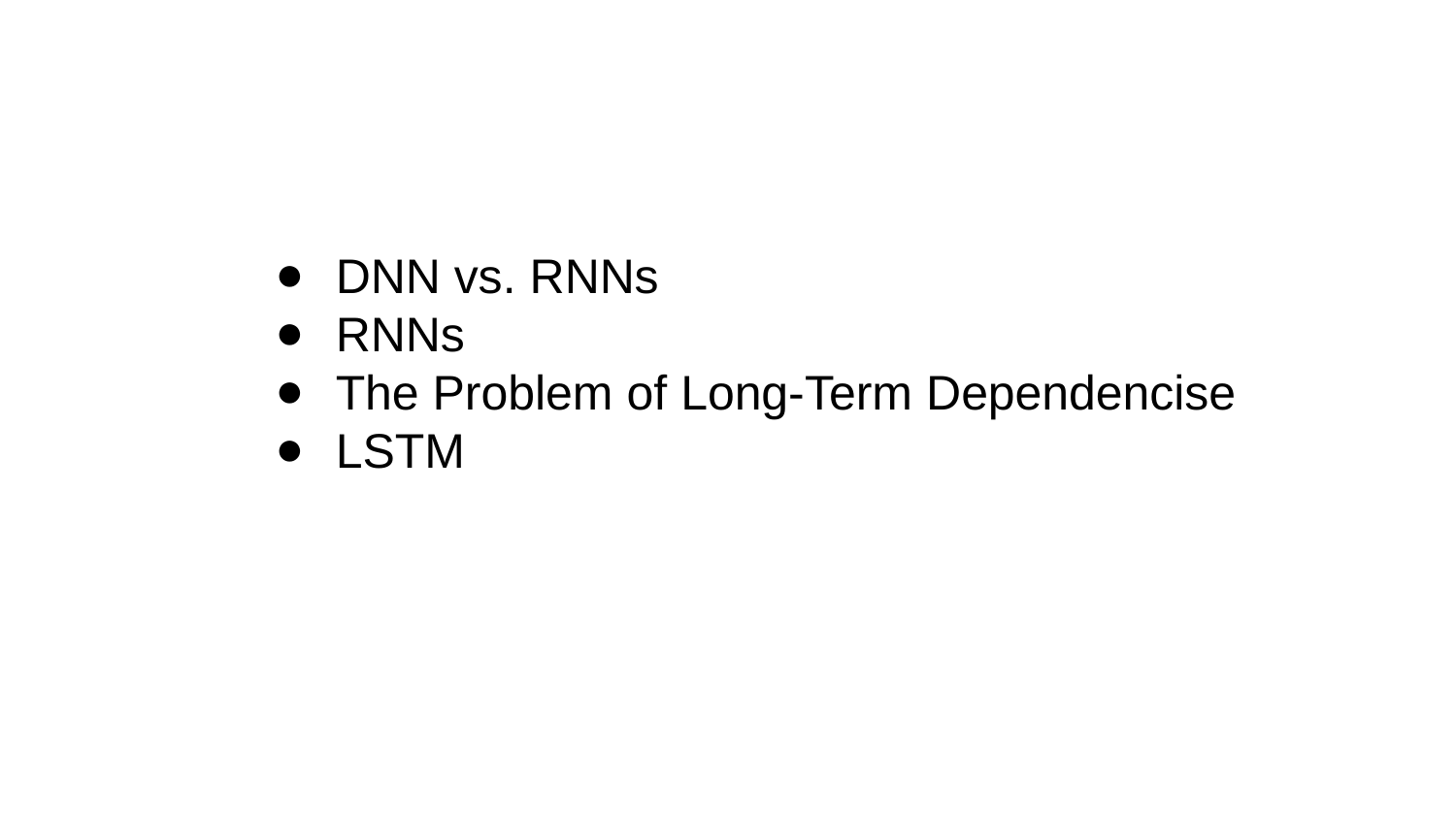

DNN vs. RNNs
RNNs
The Problem of Long-Term Dependencise
LSTM